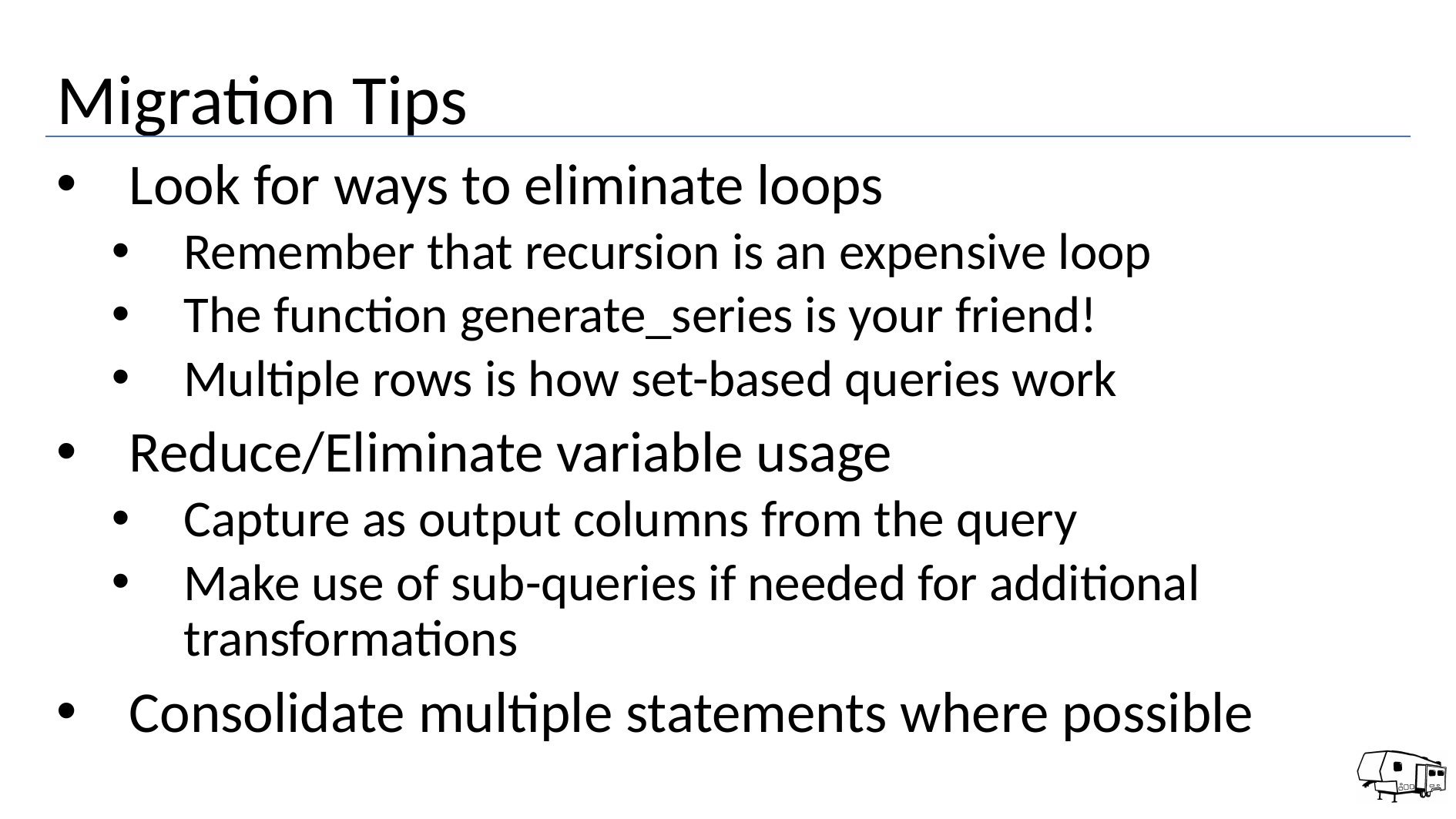

# Migration Tips
Look for ways to eliminate loops
Remember that recursion is an expensive loop
The function generate_series is your friend!
Multiple rows is how set-based queries work
Reduce/Eliminate variable usage
Capture as output columns from the query
Make use of sub-queries if needed for additional transformations
Consolidate multiple statements where possible